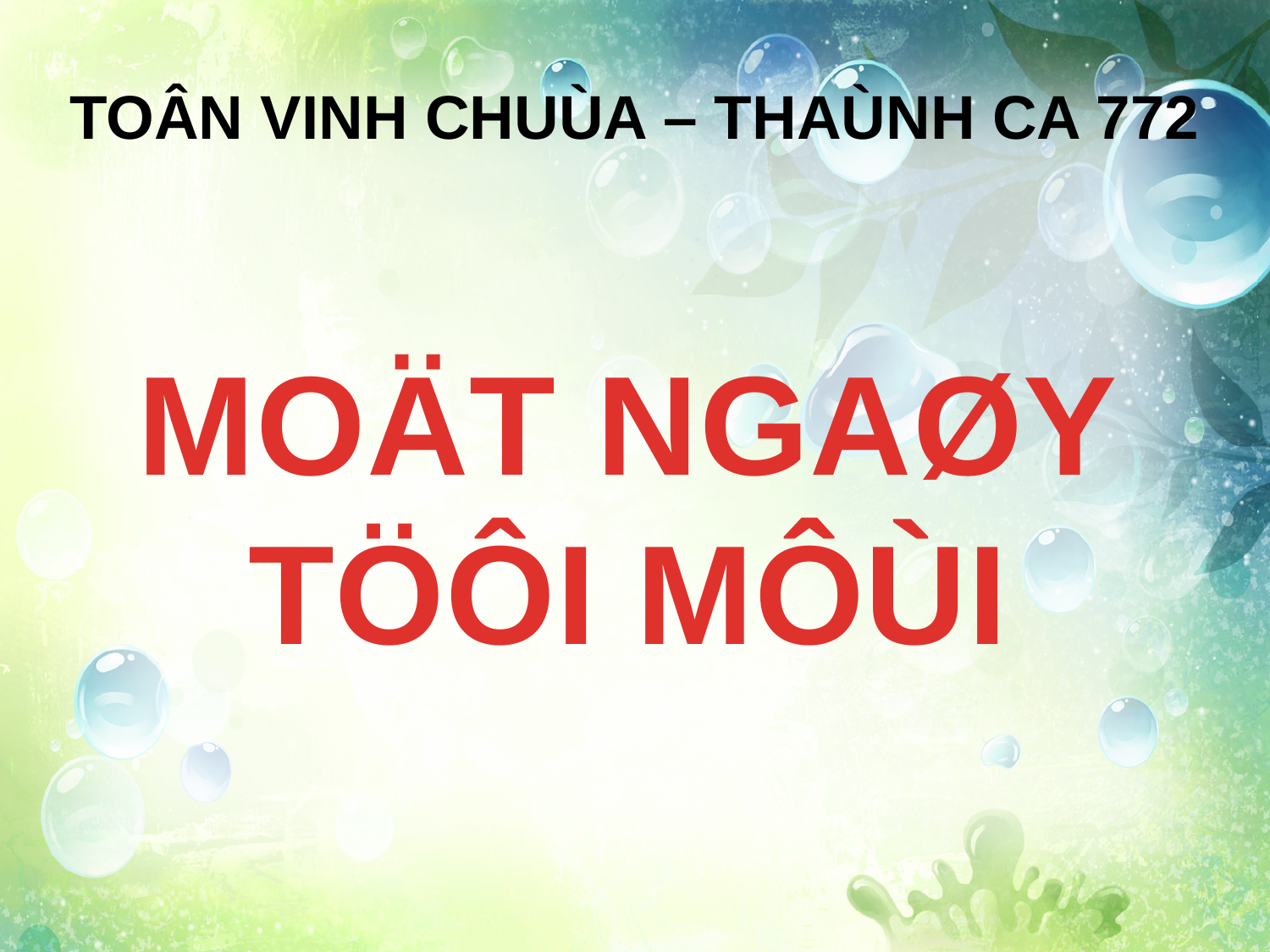

TOÂN VINH CHUÙA – THAÙNH CA 772
MOÄT NGAØY
TÖÔI MÔÙI